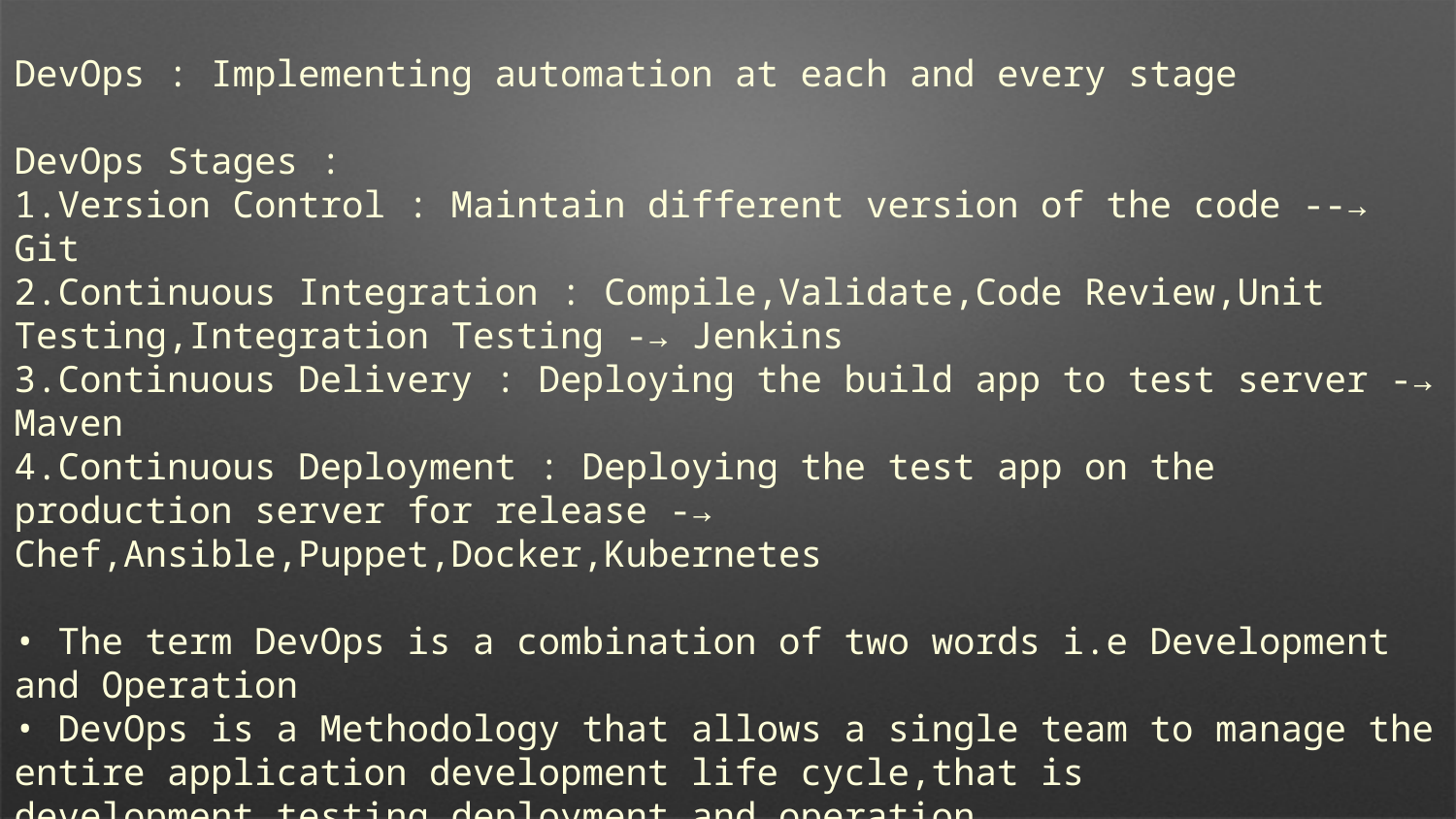

DevOps : Implementing automation at each and every stage

DevOps Stages :
1.Version Control : Maintain different version of the code --→ Git
2.Continuous Integration : Compile,Validate,Code Review,Unit Testing,Integration Testing -→ Jenkins
3.Continuous Delivery : Deploying the build app to test server -→ Maven
4.Continuous Deployment : Deploying the test app on the production server for release -→ Chef,Ansible,Puppet,Docker,Kubernetes

• The term DevOps is a combination of two words i.e Development and Operation
• DevOps is a Methodology that allows a single team to manage the entire application development life cycle,that is development,testing,deployment and operation
• The objective of devops is to shorten the systems development life cycle
• Devops is a software development approach through which superior quality software can be developed quickly and with more reliability